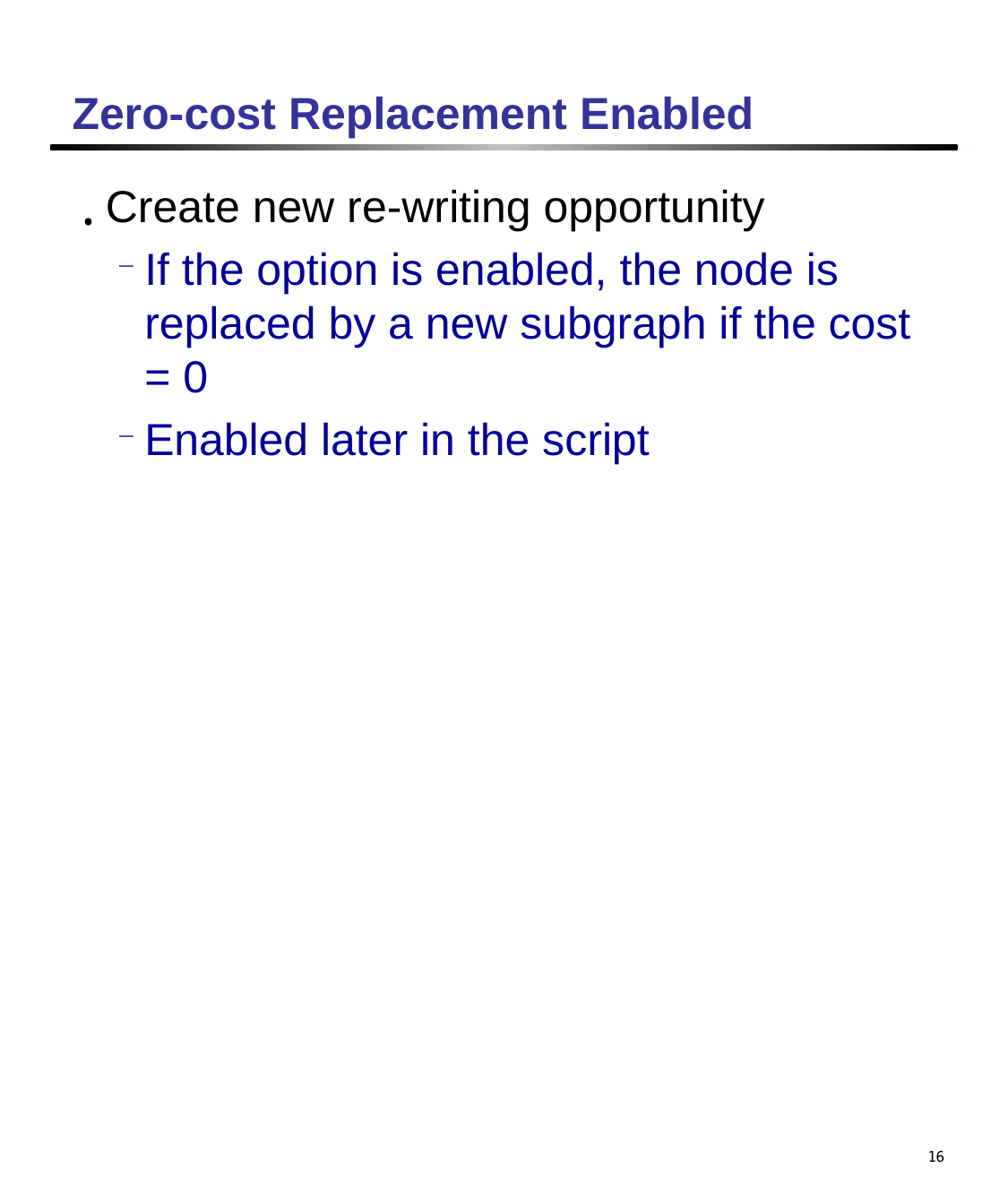

# Zero-cost Replacement Enabled
Create new re-writing opportunity
If the option is enabled, the node is replaced by a new subgraph if the cost = 0
Enabled later in the script
16